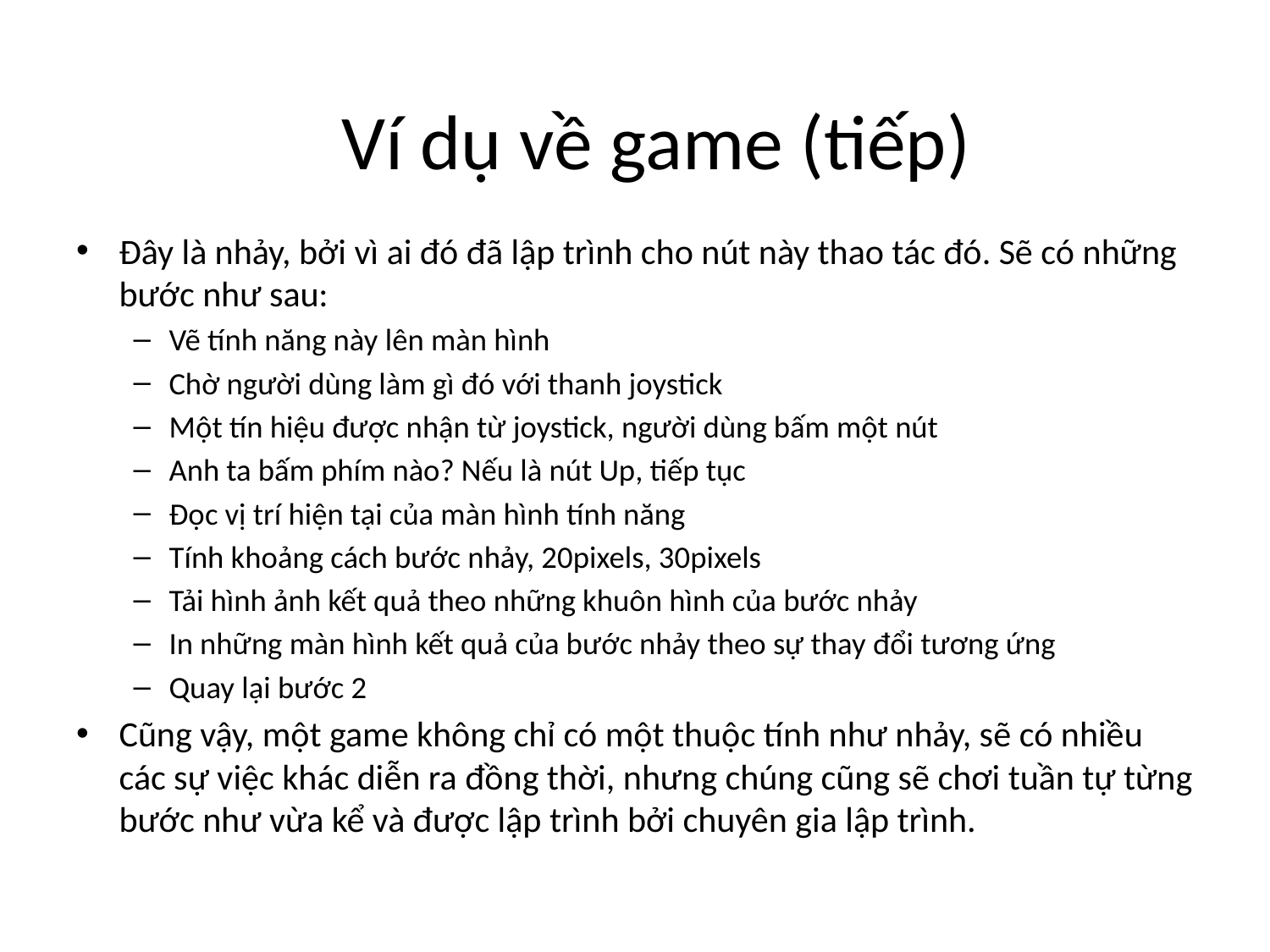

Ví dụ về game (tiếp)
Đây là nhảy, bởi vì ai đó đã lập trình cho nút này thao tác đó. Sẽ có những bước như sau:
Vẽ tính năng này lên màn hình
Chờ người dùng làm gì đó với thanh joystick
Một tín hiệu được nhận từ joystick, người dùng bấm một nút
Anh ta bấm phím nào? Nếu là nút Up, tiếp tục
Đọc vị trí hiện tại của màn hình tính năng
Tính khoảng cách bước nhảy, 20pixels, 30pixels
Tải hình ảnh kết quả theo những khuôn hình của bước nhảy
In những màn hình kết quả của bước nhảy theo sự thay đổi tương ứng
Quay lại bước 2
Cũng vậy, một game không chỉ có một thuộc tính như nhảy, sẽ có nhiều các sự việc khác diễn ra đồng thời, nhưng chúng cũng sẽ chơi tuần tự từng bước như vừa kể và được lập trình bởi chuyên gia lập trình.